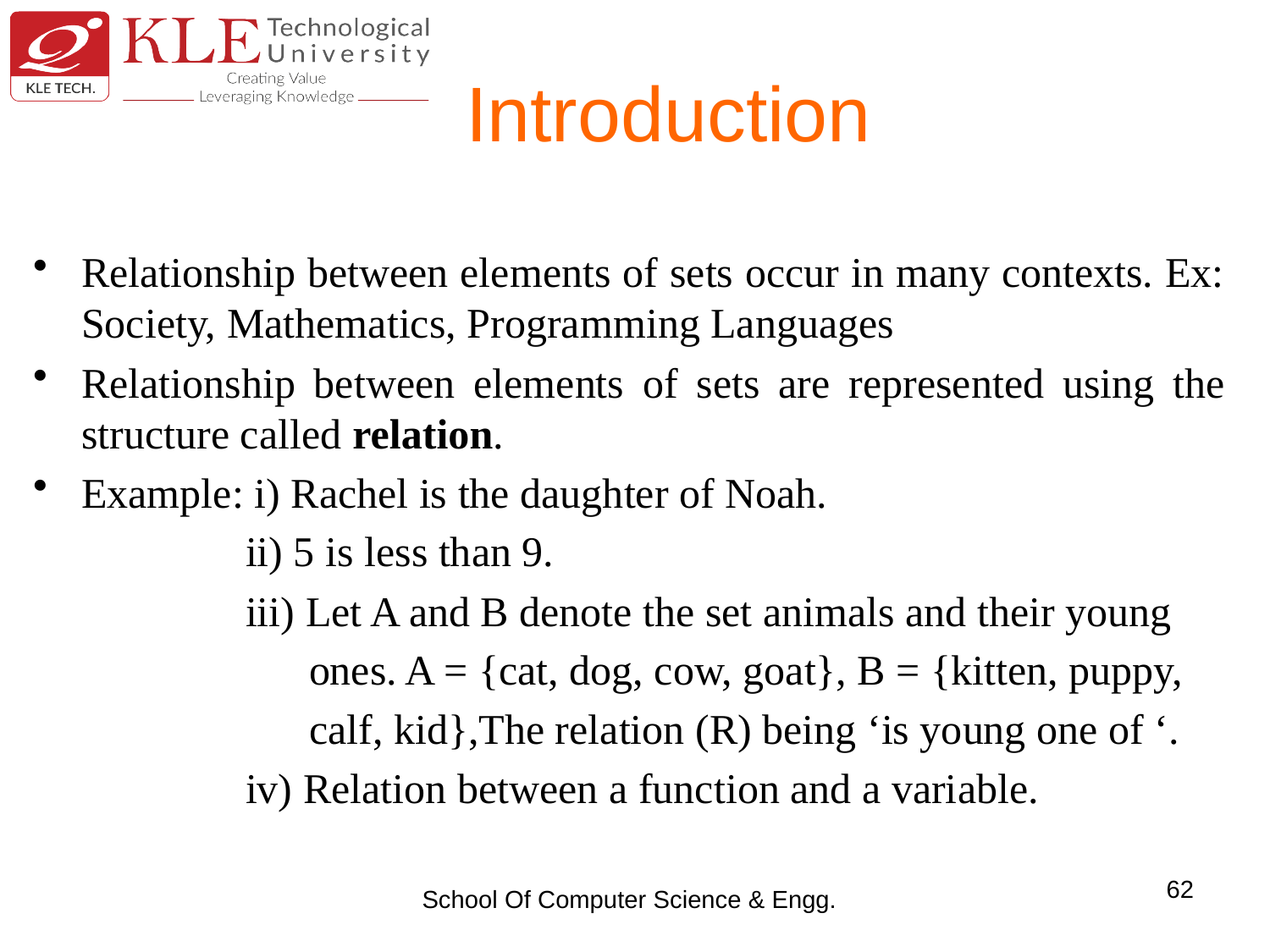

# Introduction

Relationship between elements of sets occur in many contexts. Ex: Society, Mathematics, Programming Languages
Relationship between elements of sets are represented using the structure called relation.
Example: i) Rachel is the daughter of Noah.
                    ii) 5 is less than 9.
                    iii) Let A and B denote the set animals and their young
                          ones. A = {cat, dog, cow, goat}, B = {kitten, puppy,
                          calf, kid},The relation (R) being ‘is young one of ‘.
                    iv) Relation between a function and a variable.

62